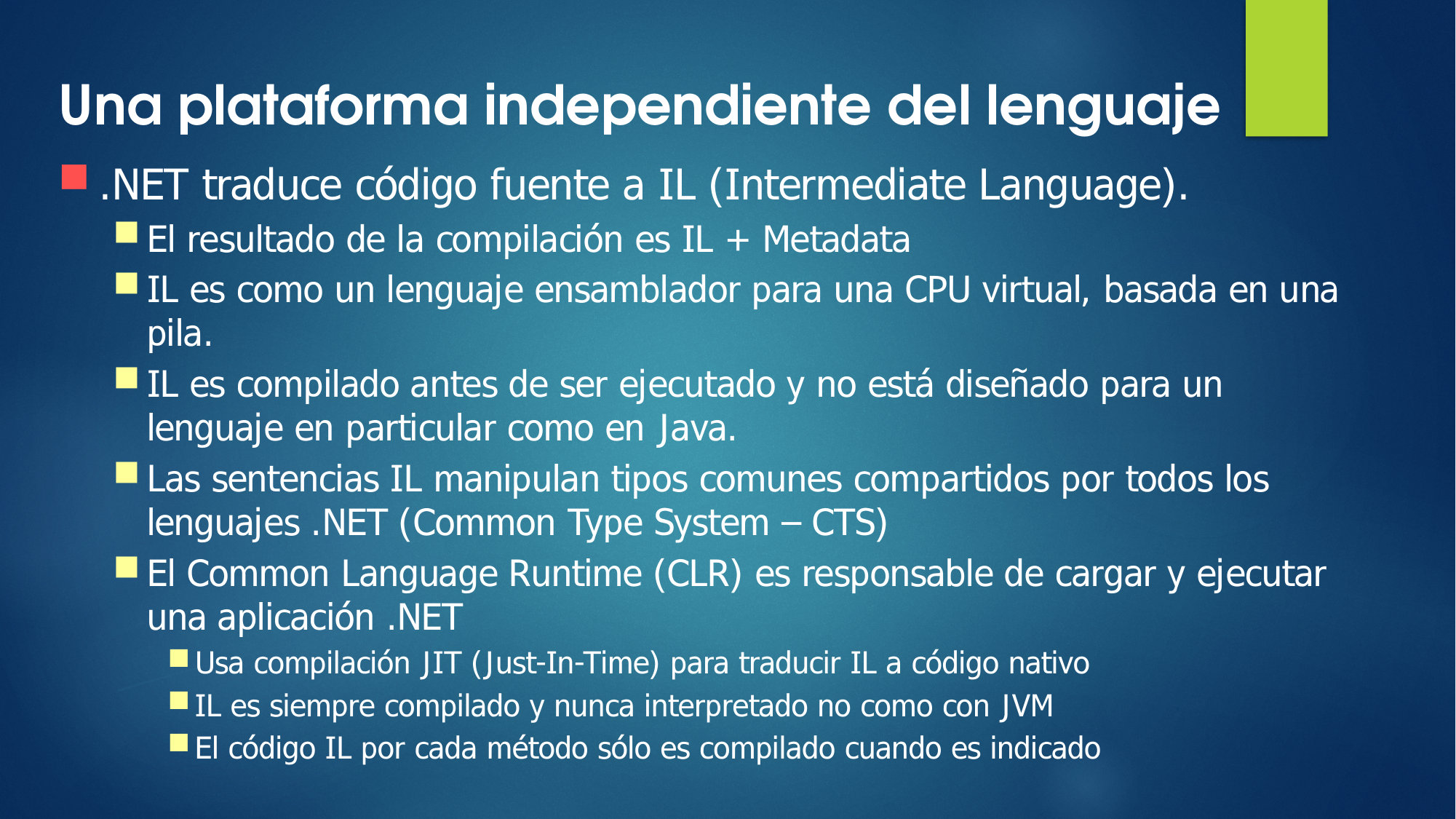

Una plataforma independiente del lenguaje
.NET traduce código fuente a IL (Intermediate Language).
El resultado de la compilación es IL + Metadata
IL es como un lenguaje ensamblador para una CPU virtual, basada en una pila.
IL es compilado antes de ser ejecutado y no está diseñado para un lenguaje en particular como en Java.
Las sentencias IL manipulan tipos comunes compartidos por todos los lenguajes .NET (Common Type System – CTS)
El Common Language Runtime (CLR) es responsable de cargar y ejecutar una aplicación .NET
Usa compilación JIT (Just-In-Time) para traducir IL a código nativo
IL es siempre compilado y nunca interpretado no como con JVM
El código IL por cada método sólo es compilado cuando es indicado